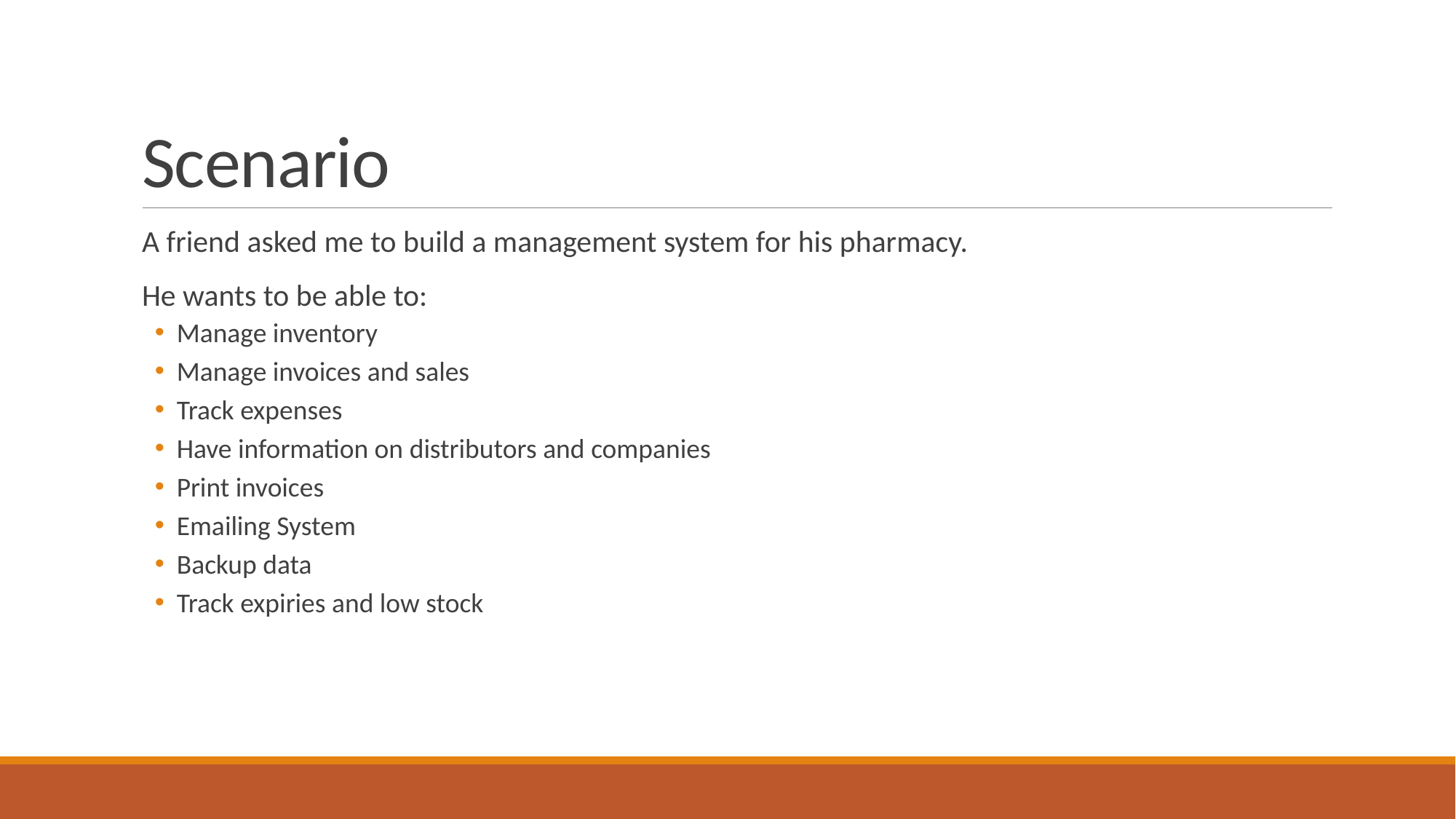

# Scenario
A friend asked me to build a management system for his pharmacy.
He wants to be able to:
Manage inventory
Manage invoices and sales
Track expenses
Have information on distributors and companies
Print invoices
Emailing System
Backup data
Track expiries and low stock